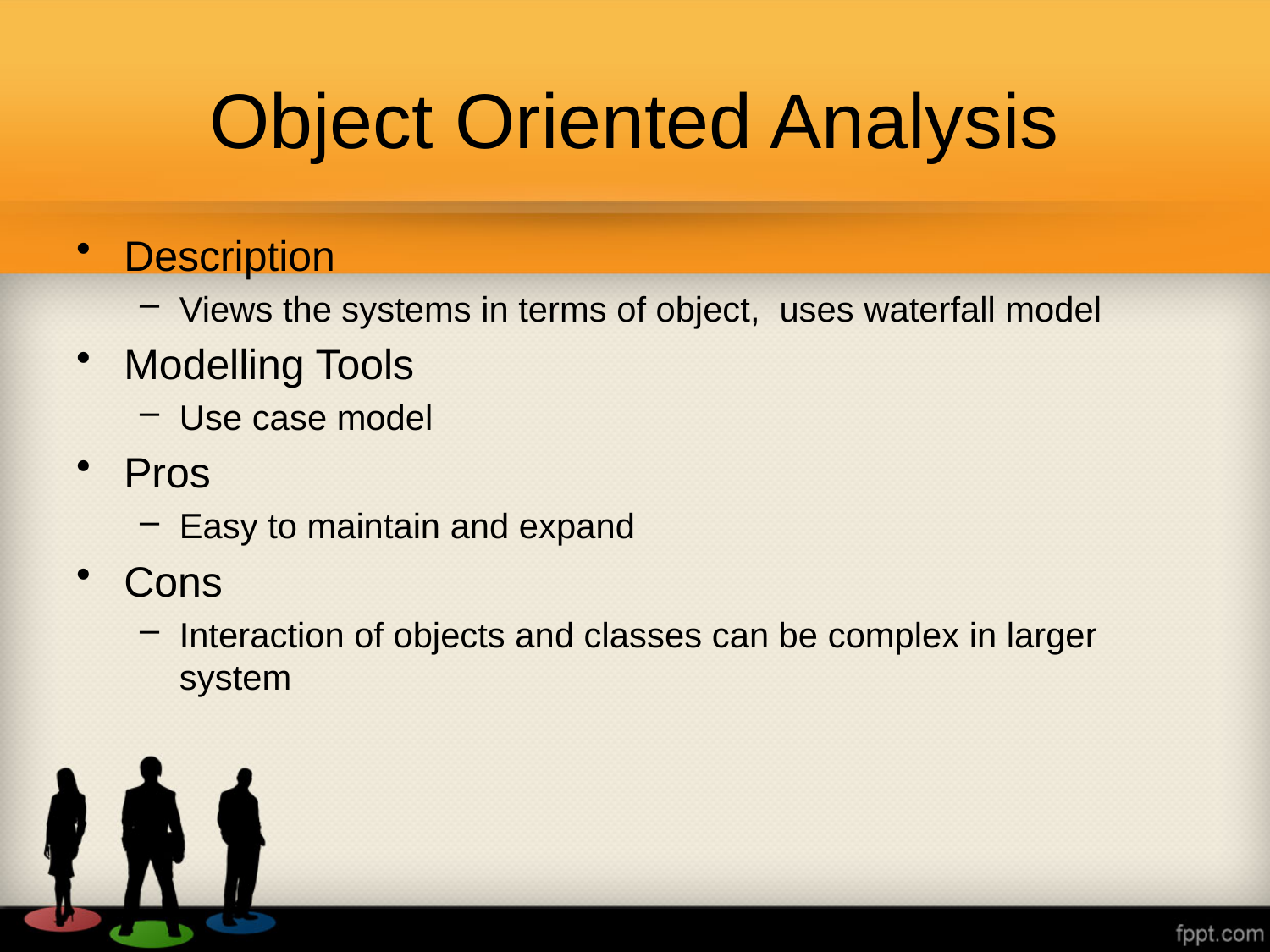

# Object Oriented Analysis
Description
Views the systems in terms of object,  uses waterfall model
Modelling Tools
Use case model
Pros
Easy to maintain and expand
Cons
Interaction of objects and classes can be complex in larger system